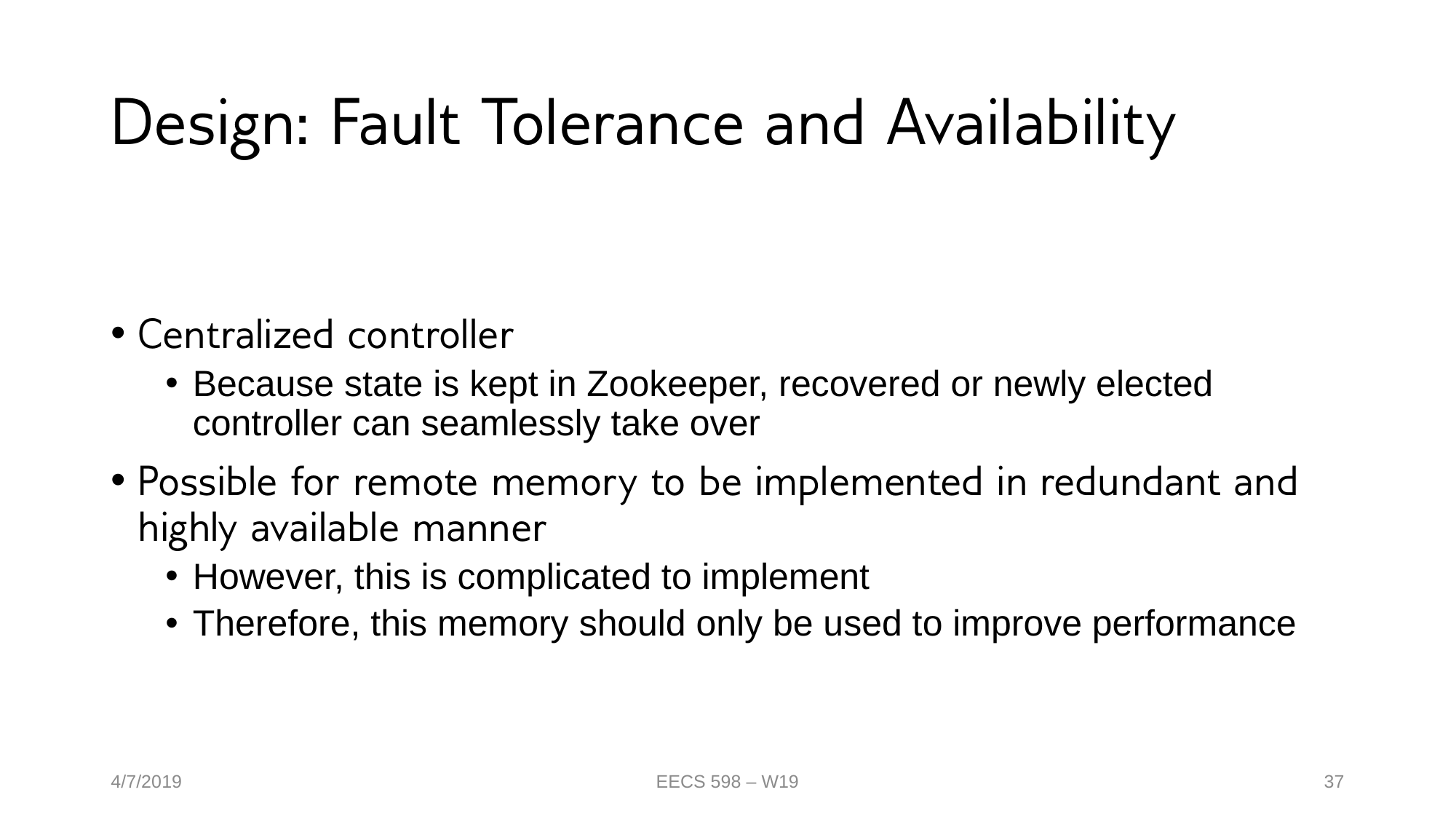

# Design: Fault Tolerance and Availability
Centralized controller
Because state is kept in Zookeeper, recovered or newly elected controller can seamlessly take over
Possible for remote memory to be implemented in redundant and highly available manner
However, this is complicated to implement
Therefore, this memory should only be used to improve performance
4/7/2019
EECS 598 – W19
37